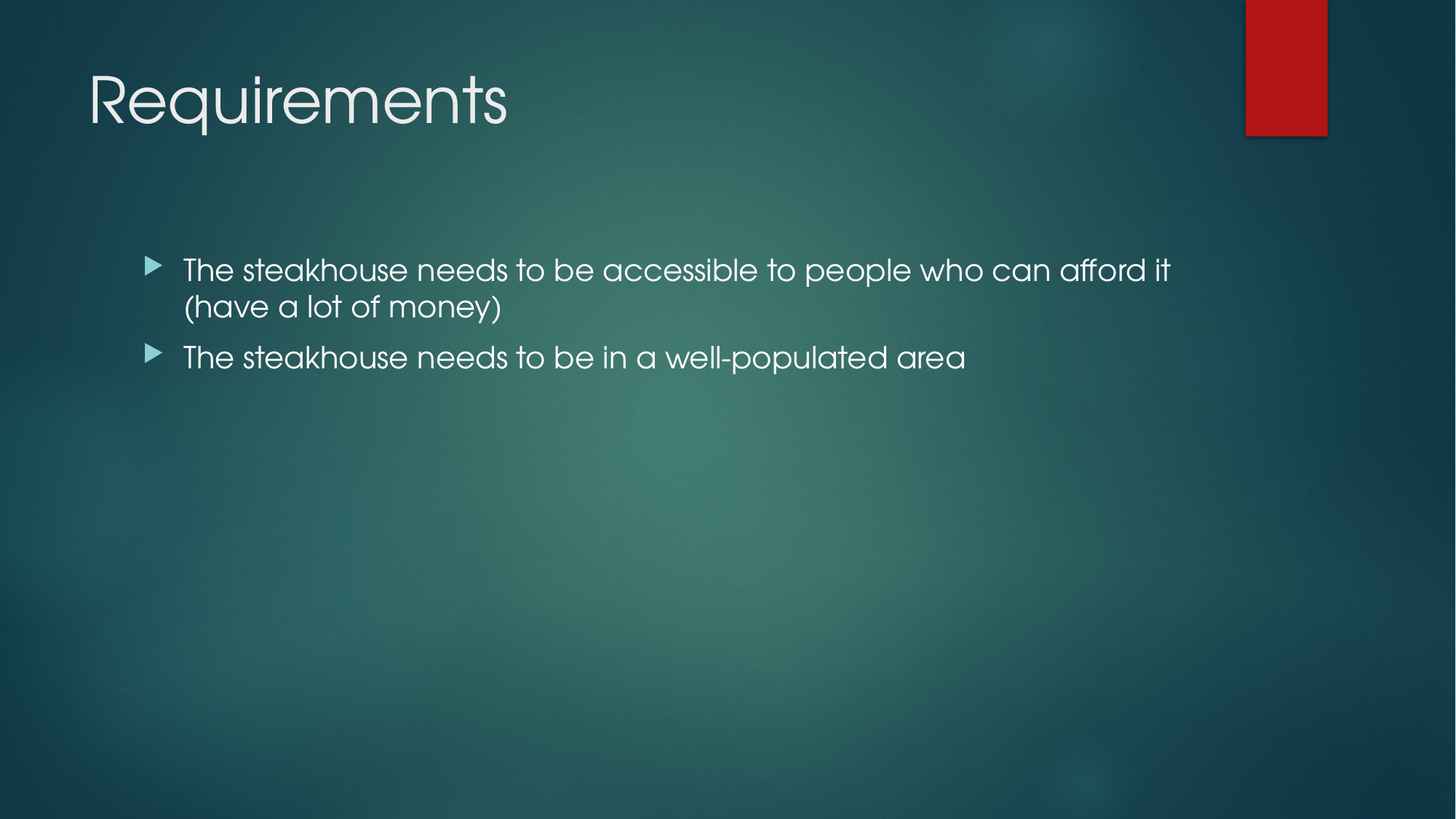

# Requirements
The steakhouse needs to be accessible to people who can afford it (have a lot of money)
The steakhouse needs to be in a well-populated area